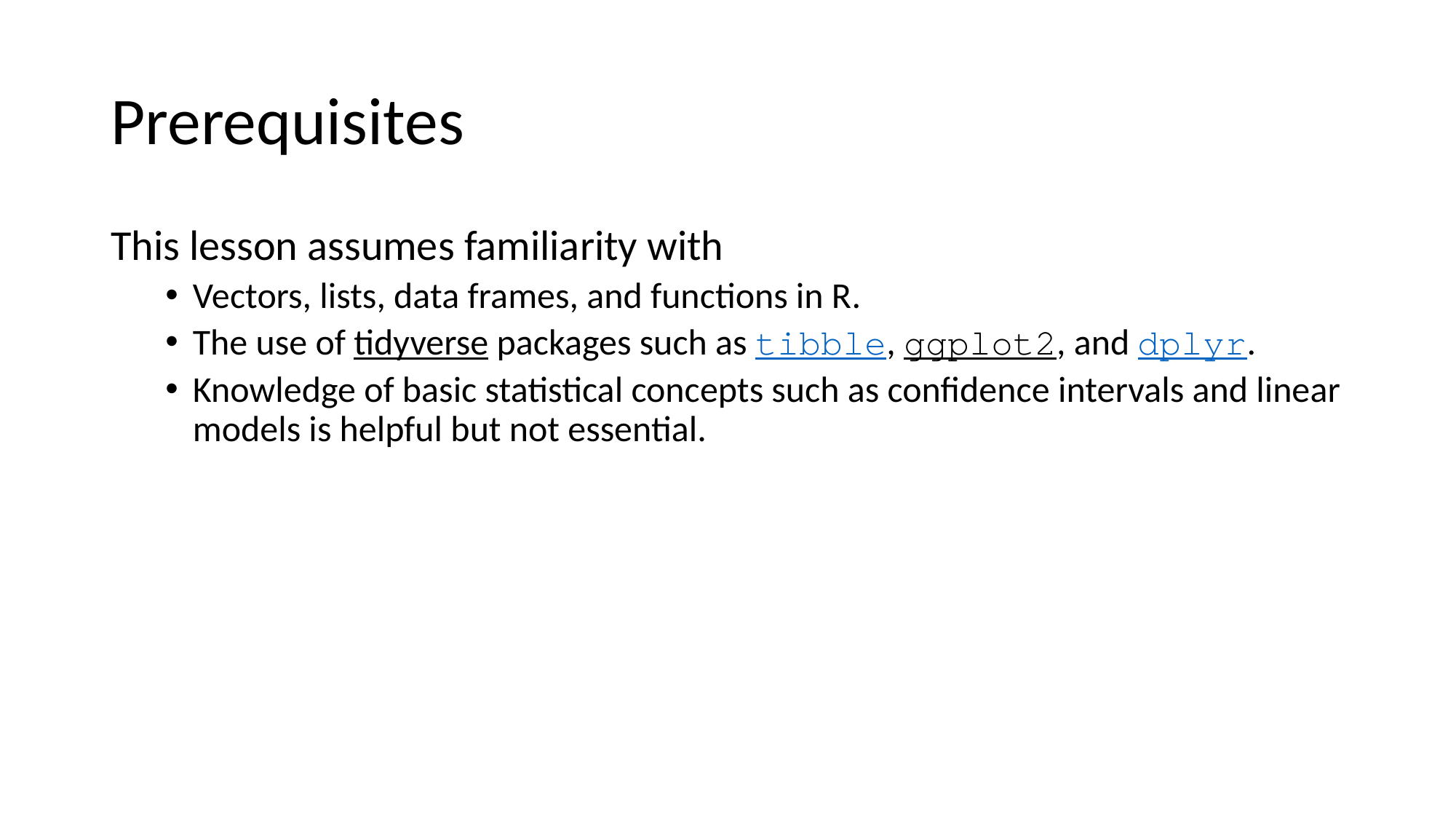

# Prerequisites
This lesson assumes familiarity with
Vectors, lists, data frames, and functions in R.
The use of tidyverse packages such as tibble, ggplot2, and dplyr.
Knowledge of basic statistical concepts such as confidence intervals and linear models is helpful but not essential.